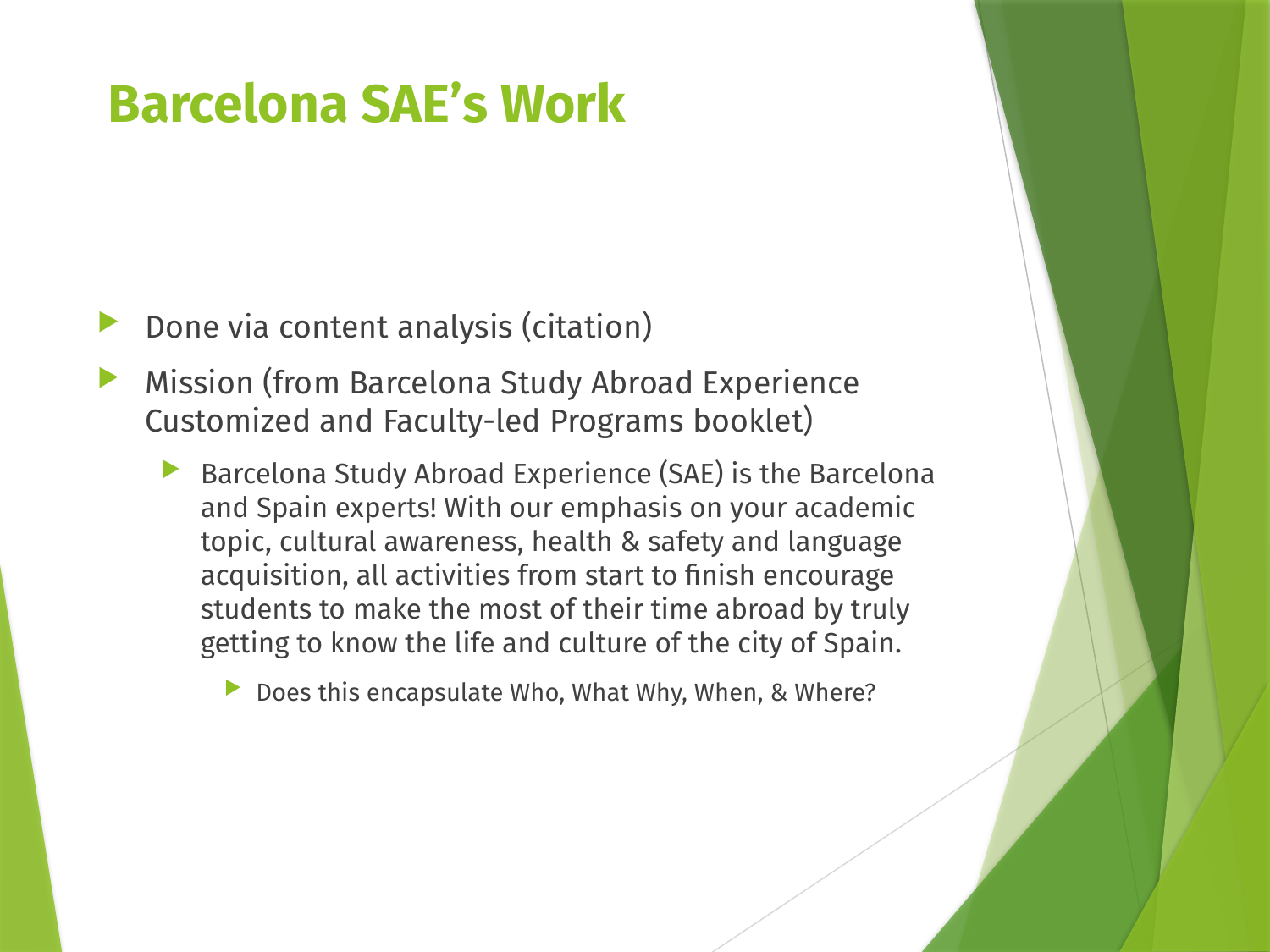

# Barcelona SAE’s Work

Done via content analysis (citation)
Mission (from Barcelona Study Abroad Experience Customized and Faculty-led Programs booklet)
Barcelona Study Abroad Experience (SAE) is the Barcelona and Spain experts! With our emphasis on your academic topic, cultural awareness, health & safety and language acquisition, all activities from start to finish encourage students to make the most of their time abroad by truly getting to know the life and culture of the city of Spain.
Does this encapsulate Who, What Why, When, & Where?